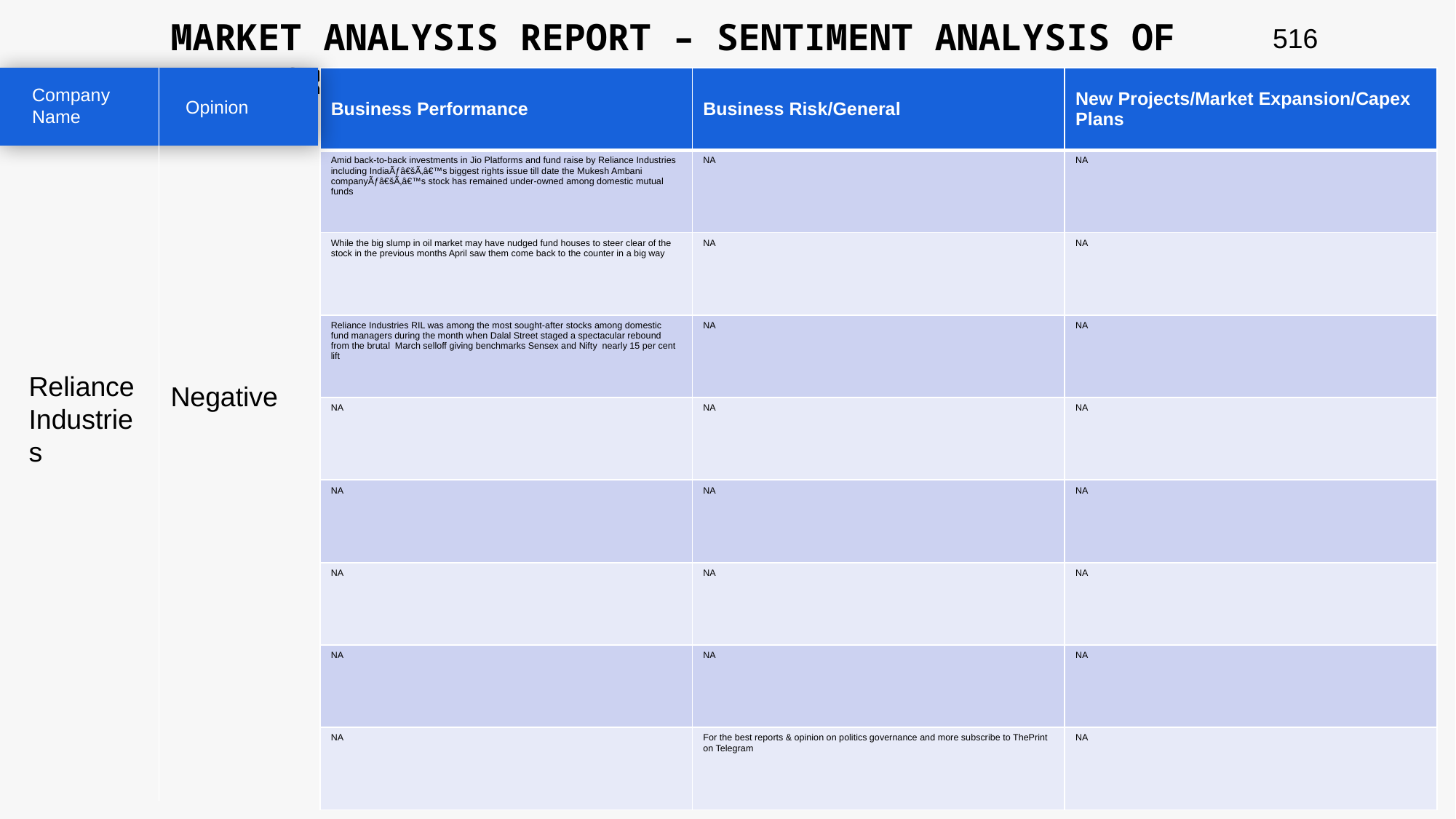

MARKET ANALYSIS REPORT – SENTIMENT ANALYSIS OF PEER GROUP
516

| Business Performance | Business Risk/General | New Projects/Market Expansion/Capex Plans |
| --- | --- | --- |
| Amid back-to-back investments in Jio Platforms and fund raise by Reliance Industries including IndiaÃƒâ€šÃ‚â€™s biggest rights issue till date the Mukesh Ambani companyÃƒâ€šÃ‚â€™s stock has remained under-owned among domestic mutual funds | NA | NA |
| While the big slump in oil market may have nudged fund houses to steer clear of the stock in the previous months April saw them come back to the counter in a big way | NA | NA |
| Reliance Industries RIL was among the most sought-after stocks among domestic fund managers during the month when Dalal Street staged a spectacular rebound from the brutal March selloff giving benchmarks Sensex and Nifty nearly 15 per cent lift | NA | NA |
| NA | NA | NA |
| NA | NA | NA |
| NA | NA | NA |
| NA | NA | NA |
| NA | For the best reports & opinion on politics governance and more subscribe to ThePrint on Telegram | NA |
Company Name
Opinion
Reliance Industries
Negative